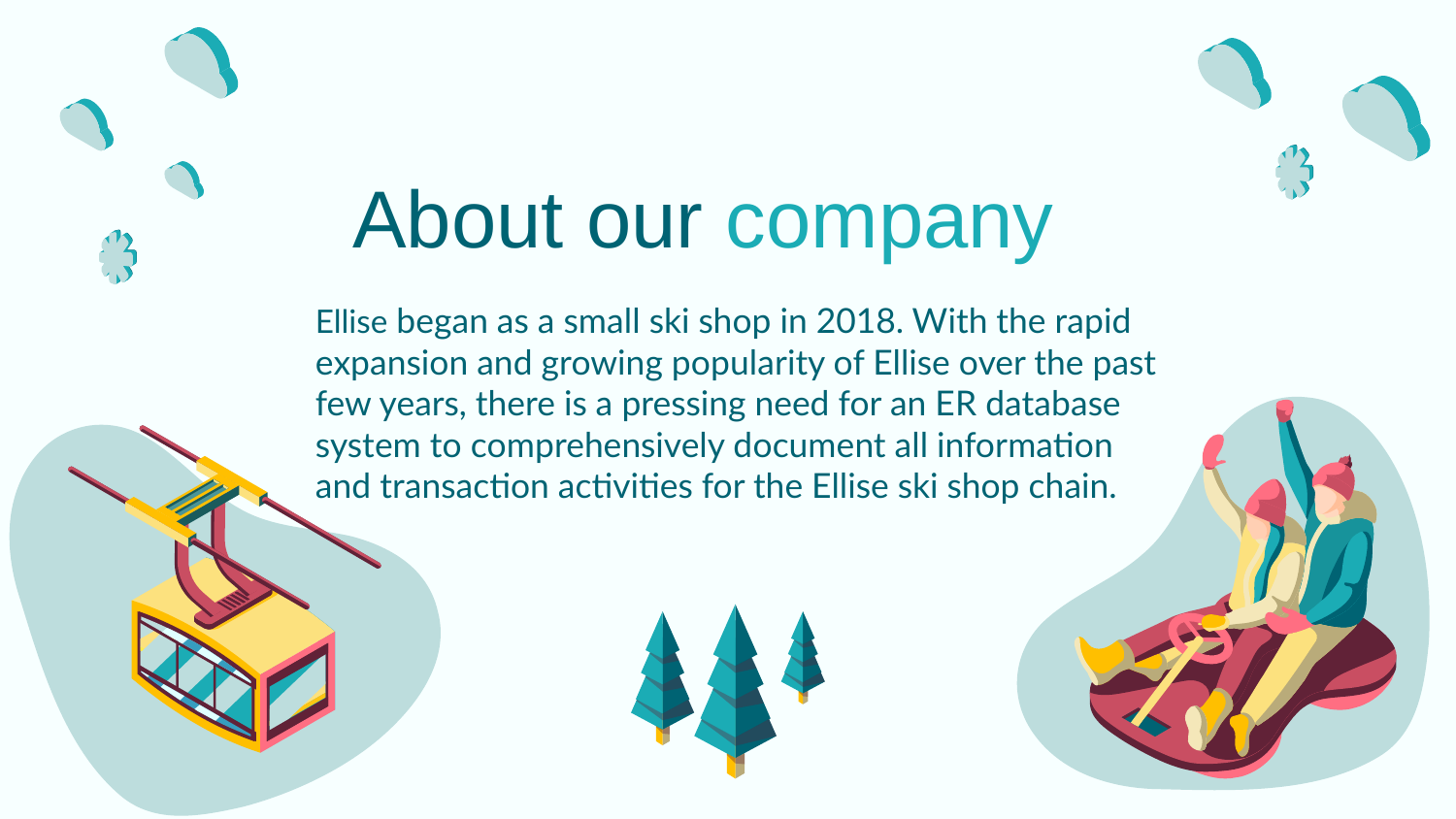

# About our company

Ellise began as a small ski shop in 2018. With the rapid expansion and growing popularity of Ellise over the past few years, there is a pressing need for an ER database system to comprehensively document all information and transaction activities for the Ellise ski shop chain.